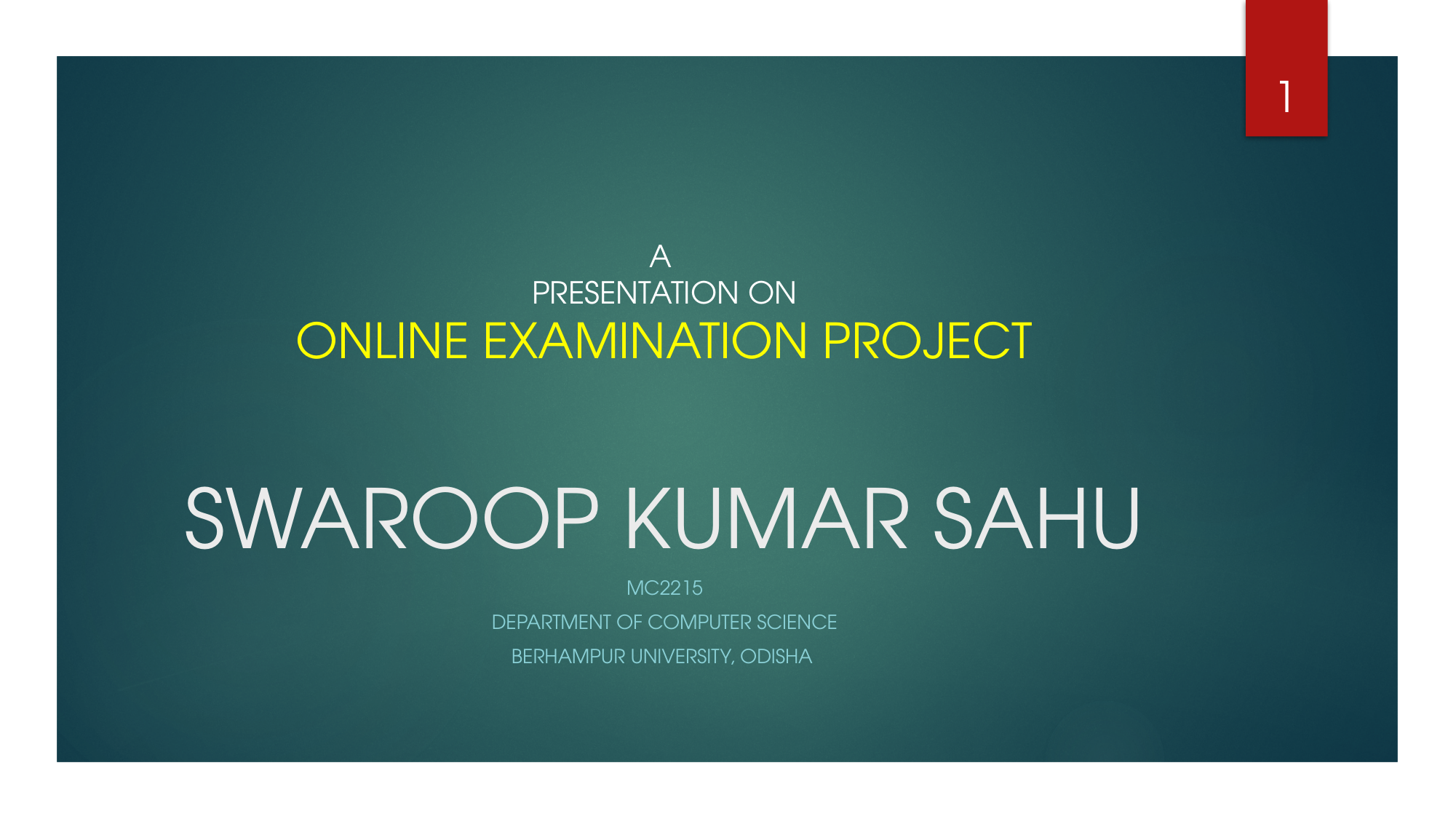

1
# A PRESENTATION ON ONLINE EXAMINATION PROJECT SWAROOP KUMAR SAHU
MC2215
DEPARTMENT OF COMPUTER SCIENCE
Berhampur university, odisha